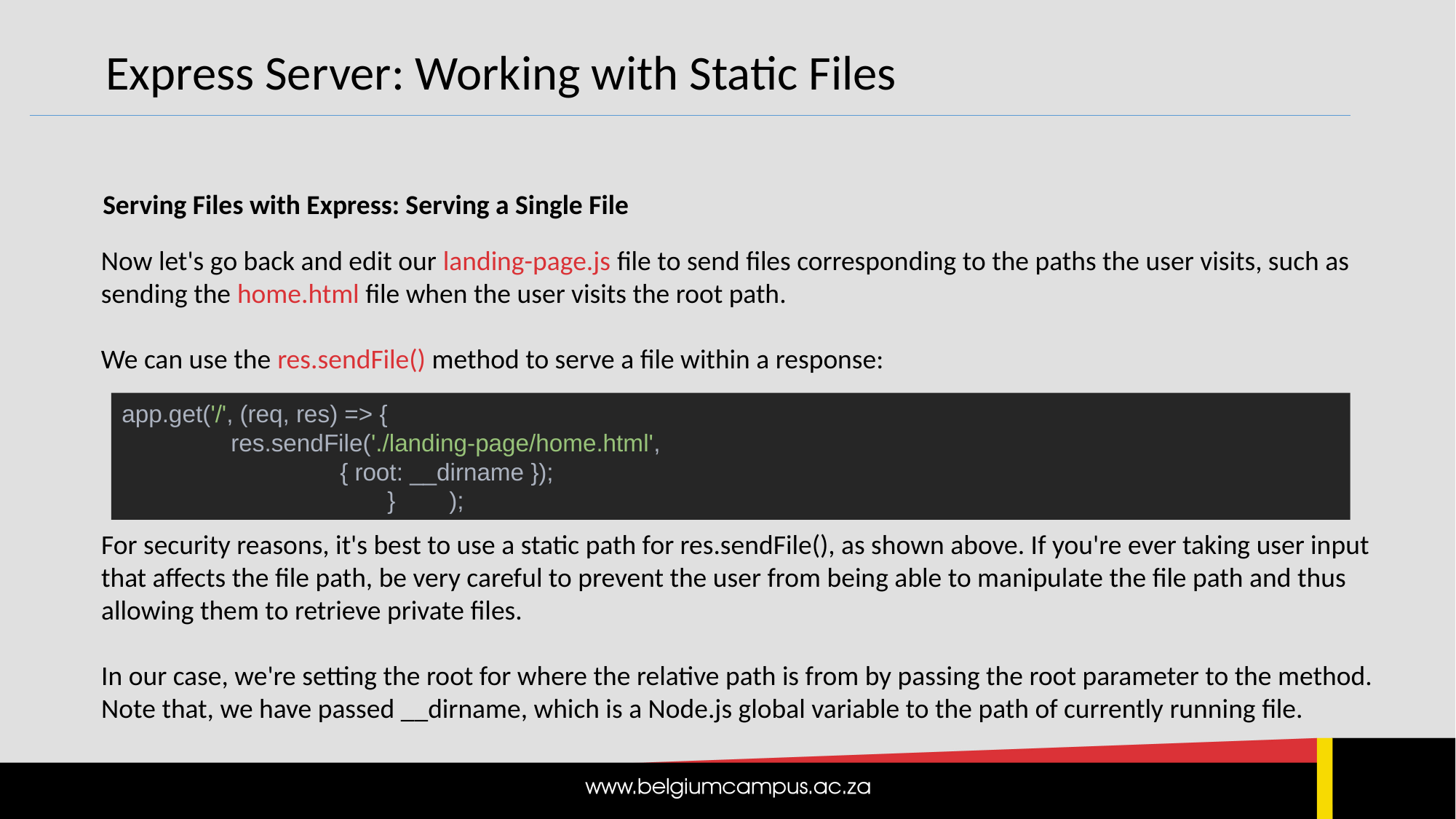

Express Server: Working with Static Files
Serving Files with Express: Serving a Single File
Now let's go back and edit our landing-page.js file to send files corresponding to the paths the user visits, such as sending the home.html file when the user visits the root path.

We can use the res.sendFile() method to serve a file within a response:
app.get('/', (req, res) => {
	res.sendFile('./landing-page/home.html',
		{ root: __dirname });
		       }	);
For security reasons, it's best to use a static path for res.sendFile(), as shown above. If you're ever taking user input that affects the file path, be very careful to prevent the user from being able to manipulate the file path and thus allowing them to retrieve private files.

In our case, we're setting the root for where the relative path is from by passing the root parameter to the method. Note that, we have passed __dirname, which is a Node.js global variable to the path of currently running file.